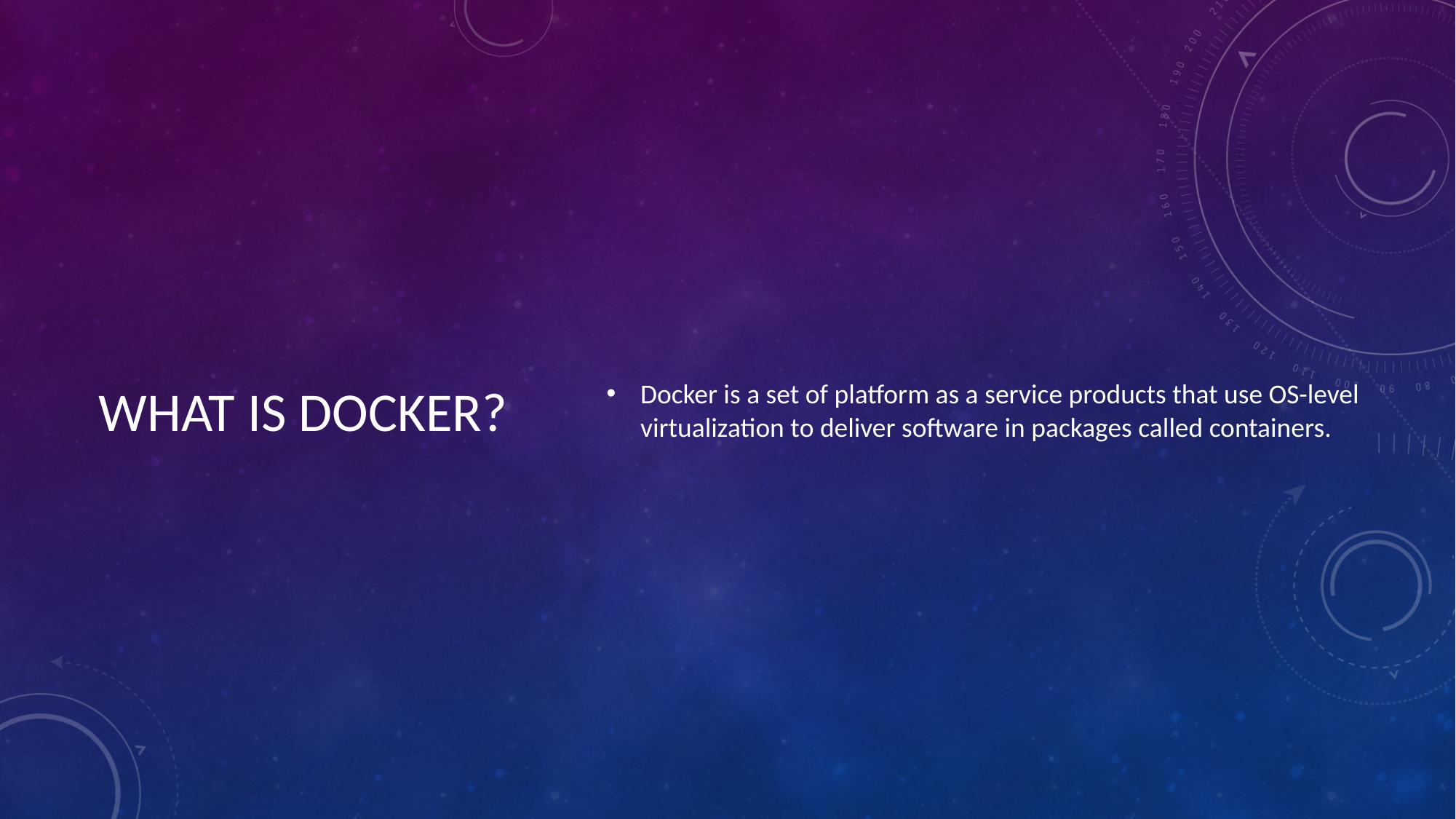

# What is docker?
Docker is a set of platform as a service products that use OS-level virtualization to deliver software in packages called containers.